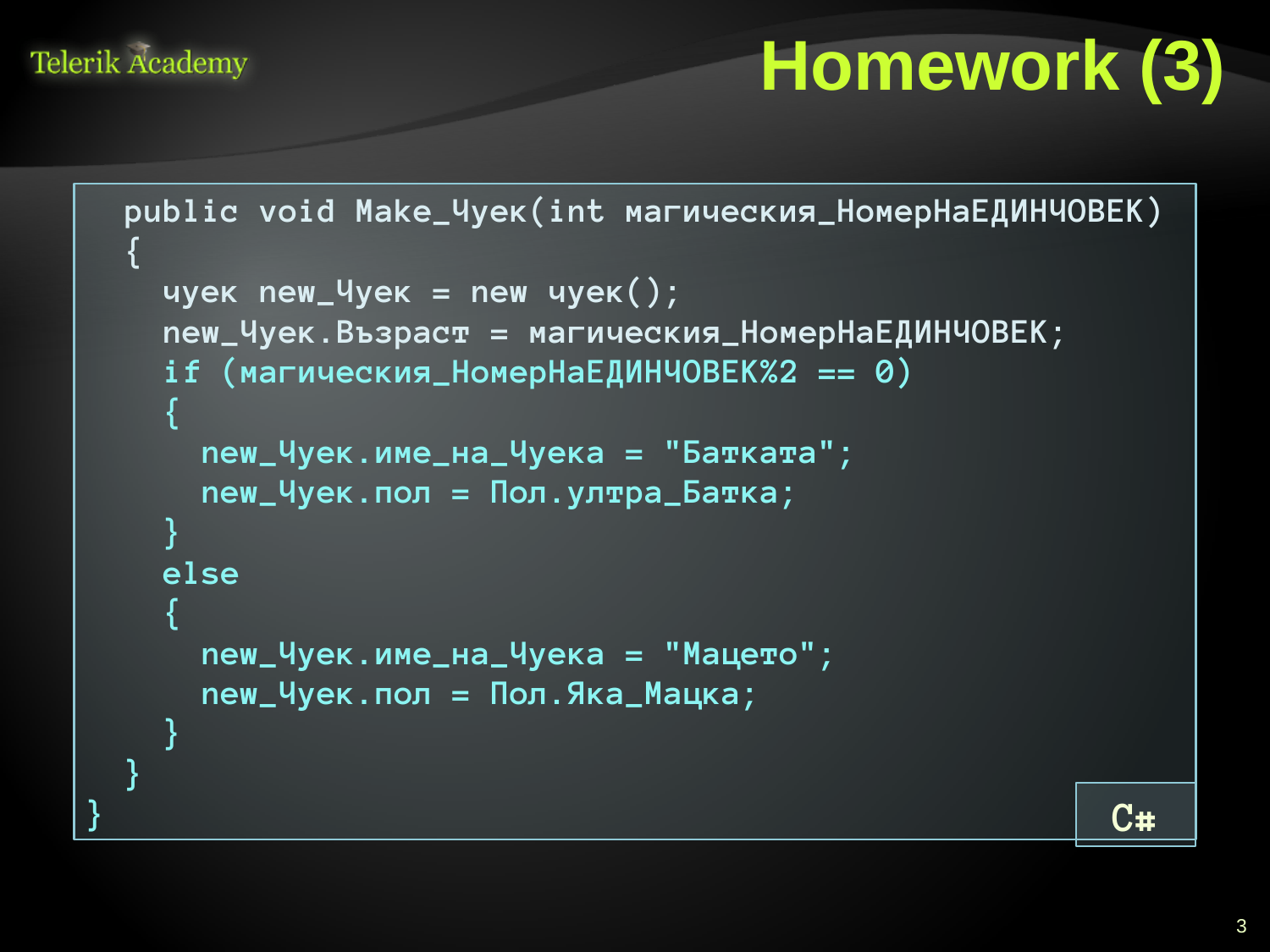

# Homework (3)
  public void Make_Чуек(int магическия_НомерНаЕДИНЧОВЕК)
  {
    чуек new_Чуек = new чуек();
    new_Чуек.Възраст = магическия_НомерНаЕДИНЧОВЕК;
    if (магическия_НомерНаЕДИНЧОВЕК%2 == 0)
    {
      new_Чуек.име_на_Чуека = "Батката";
      new_Чуек.пол = Пол.ултра_Батка;
    }
    else
    {
      new_Чуек.име_на_Чуека = "Мацето";
      new_Чуек.пол = Пол.Яка_Мацка;
    }
  }
}
C#
3